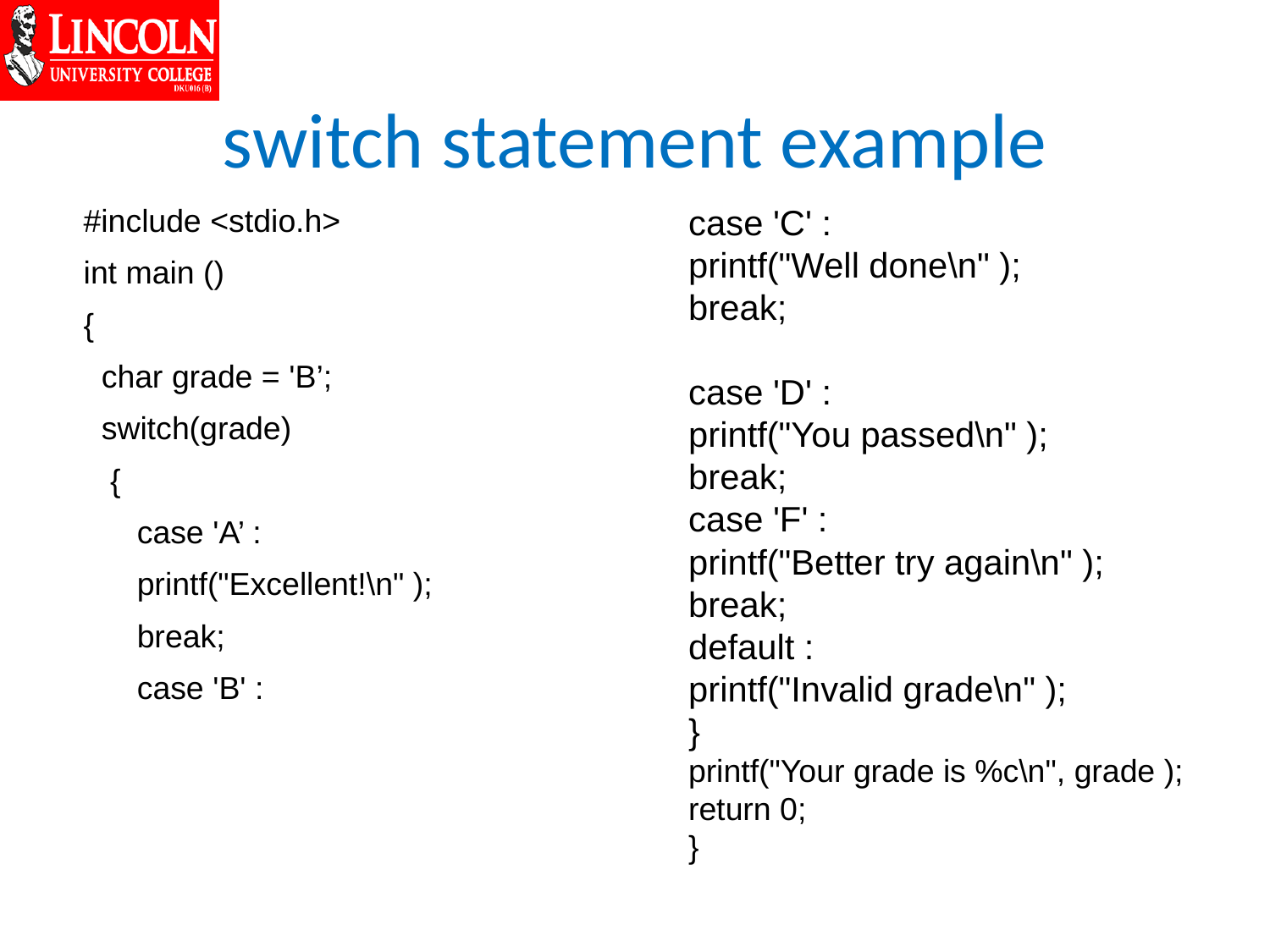

# switch statement example
case 'C' :
printf("Well done\n" );
break;

case 'D' :
printf("You passed\n" );
break;
case 'F' :
printf("Better try again\n" );
break;
default :
printf("Invalid grade\n" );
}
printf("Your grade is %c\n", grade );
return 0;
}
#include <stdio.h>
int main ()
{
  char grade = 'B’;
  switch(grade)
   {
      case 'A’ :
      printf("Excellent!\n" );
      break;
      case 'B' :